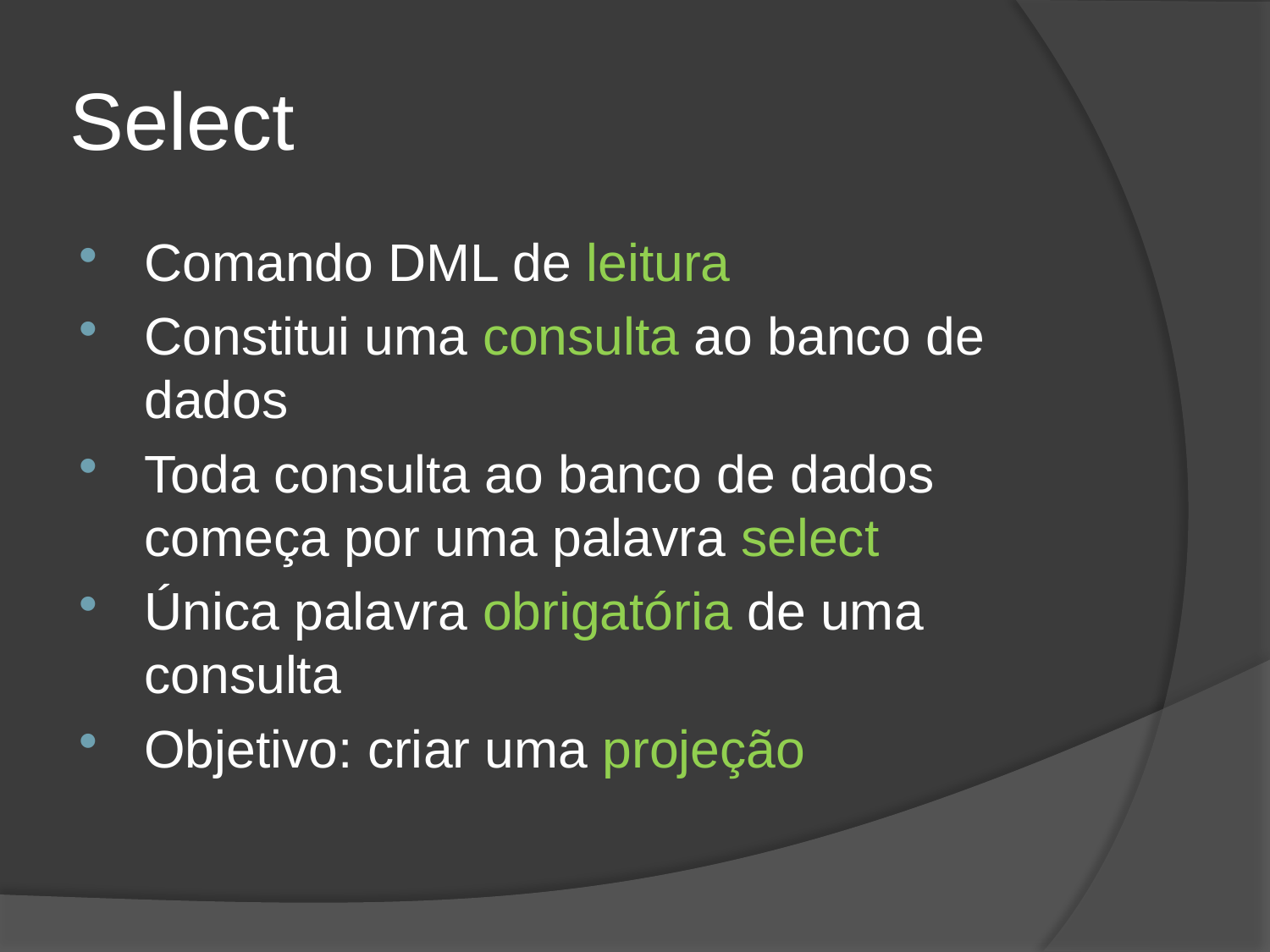

# Select
Comando DML de leitura
Constitui uma consulta ao banco de dados
Toda consulta ao banco de dados começa por uma palavra select
Única palavra obrigatória de uma consulta
Objetivo: criar uma projeção